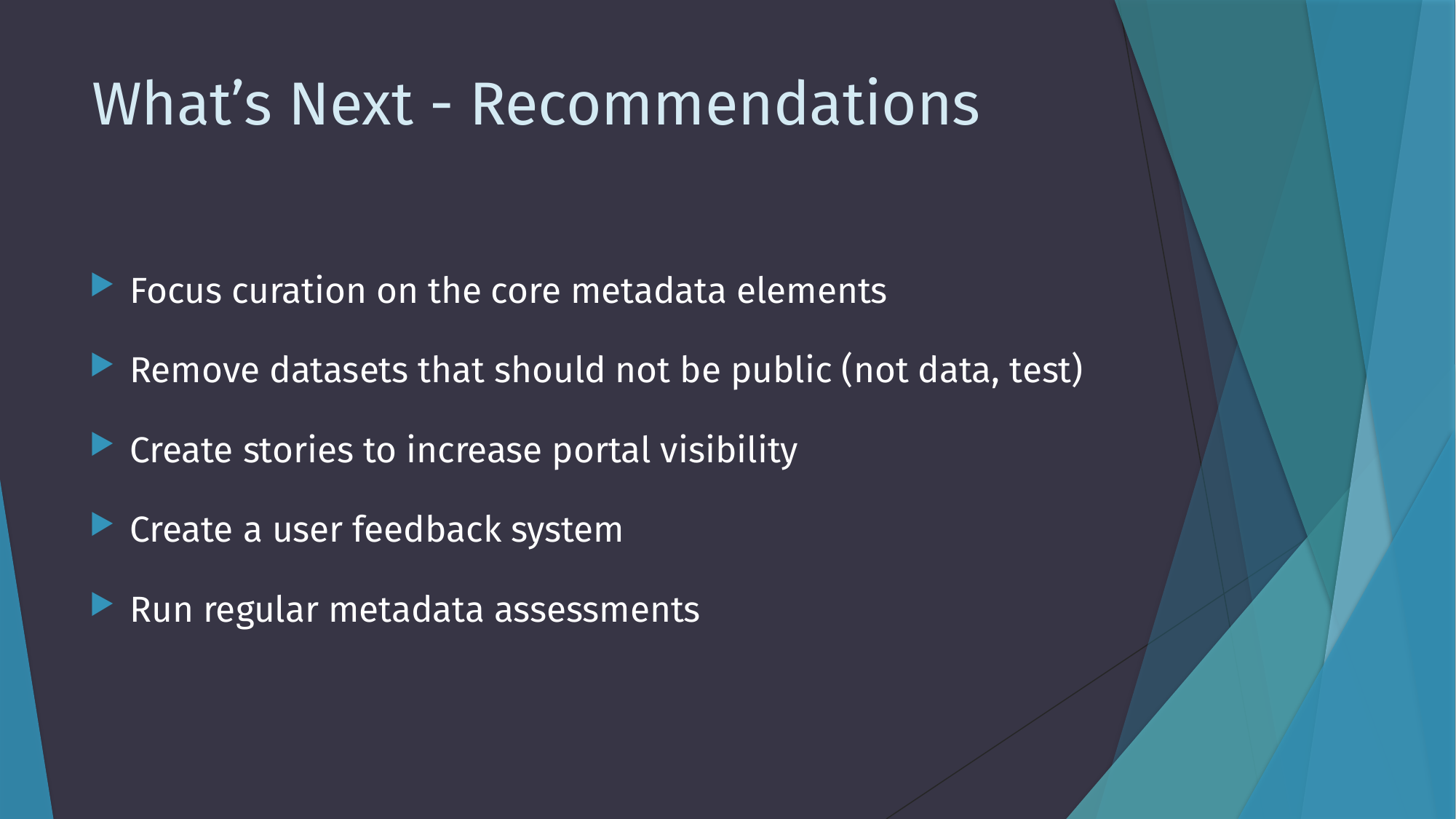

# What’s Next - Recommendations
Focus curation on the core metadata elements
Remove datasets that should not be public (not data, test)
Create stories to increase portal visibility
Create a user feedback system
Run regular metadata assessments